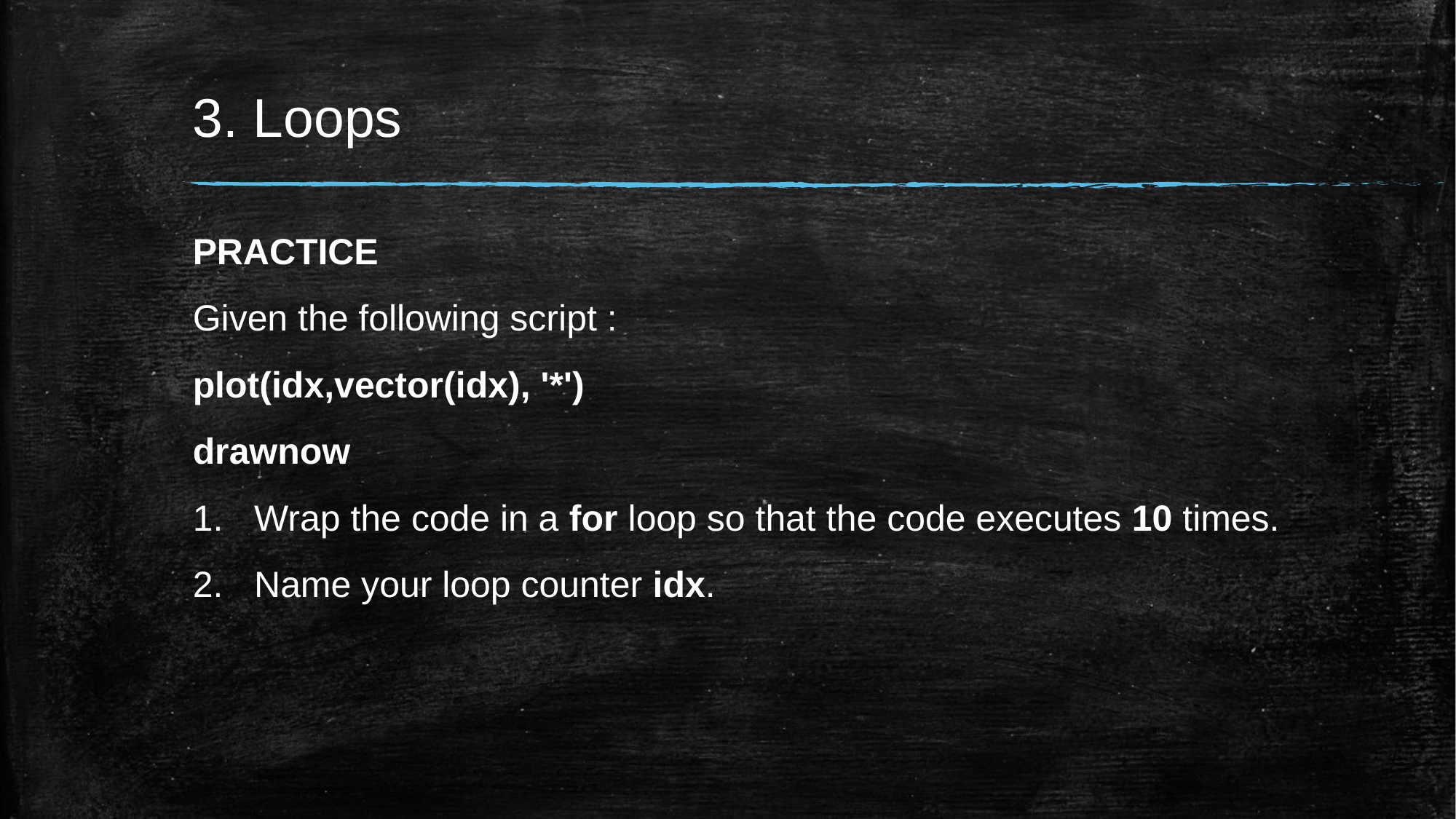

# 3. Loops
PRACTICE
Given the following script :
plot(idx,vector(idx), '*')
drawnow
Wrap the code in a for loop so that the code executes 10 times.
Name your loop counter idx.